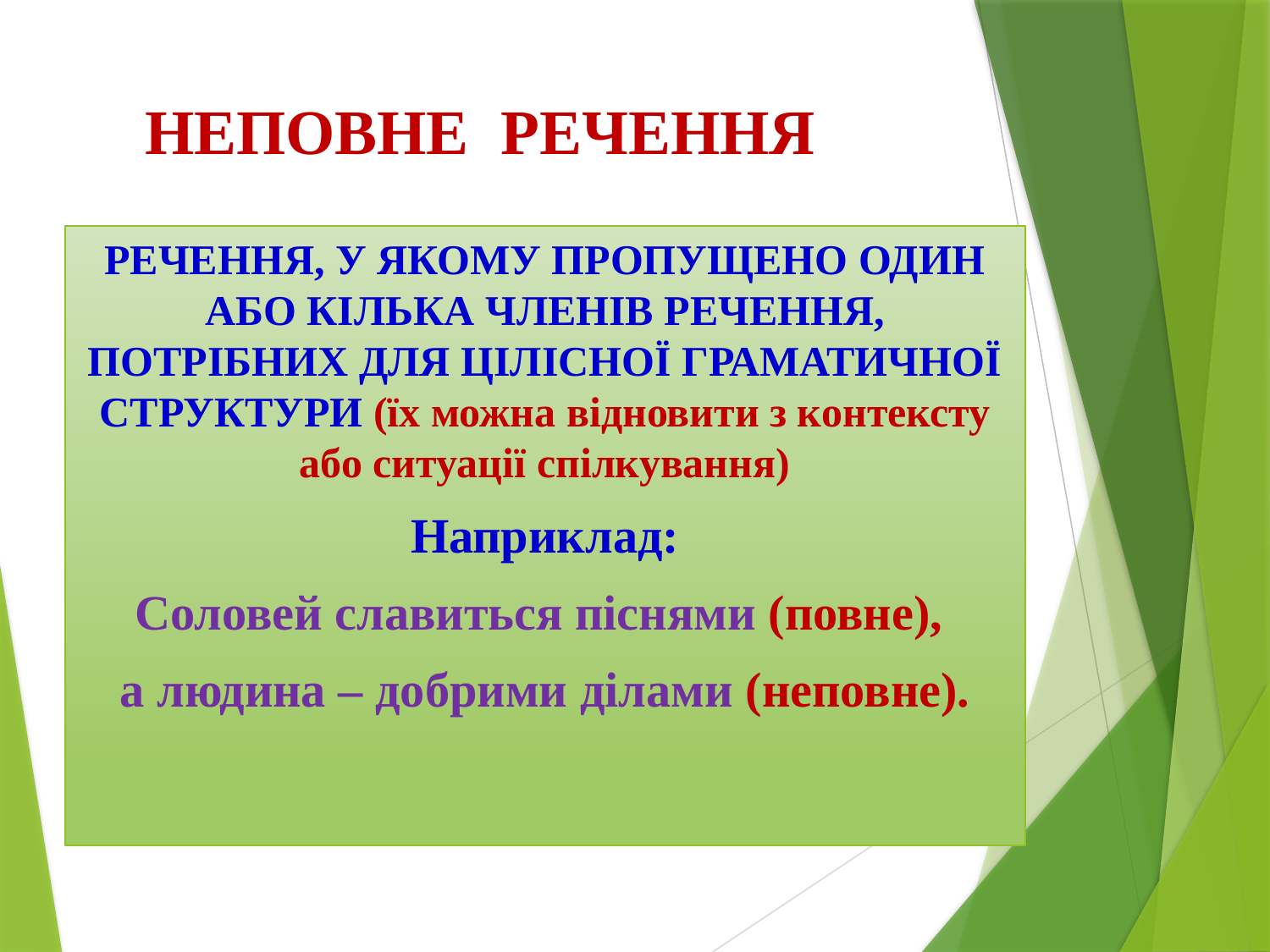

# НЕПОВНЕ  РЕЧЕННЯ
РЕЧЕННЯ, У ЯКОМУ ПРОПУЩЕНО ОДИН АБО КІЛЬКА ЧЛЕНІВ РЕЧЕННЯ, ПОТРІБНИХ ДЛЯ ЦІЛІСНОЇ ГРАМАТИЧНОЇ СТРУКТУРИ (їх можна відновити з контексту або ситуації спілкування)
Наприклад:
Соловей славиться піснями (повне),
а людина – добрими ділами (неповне).